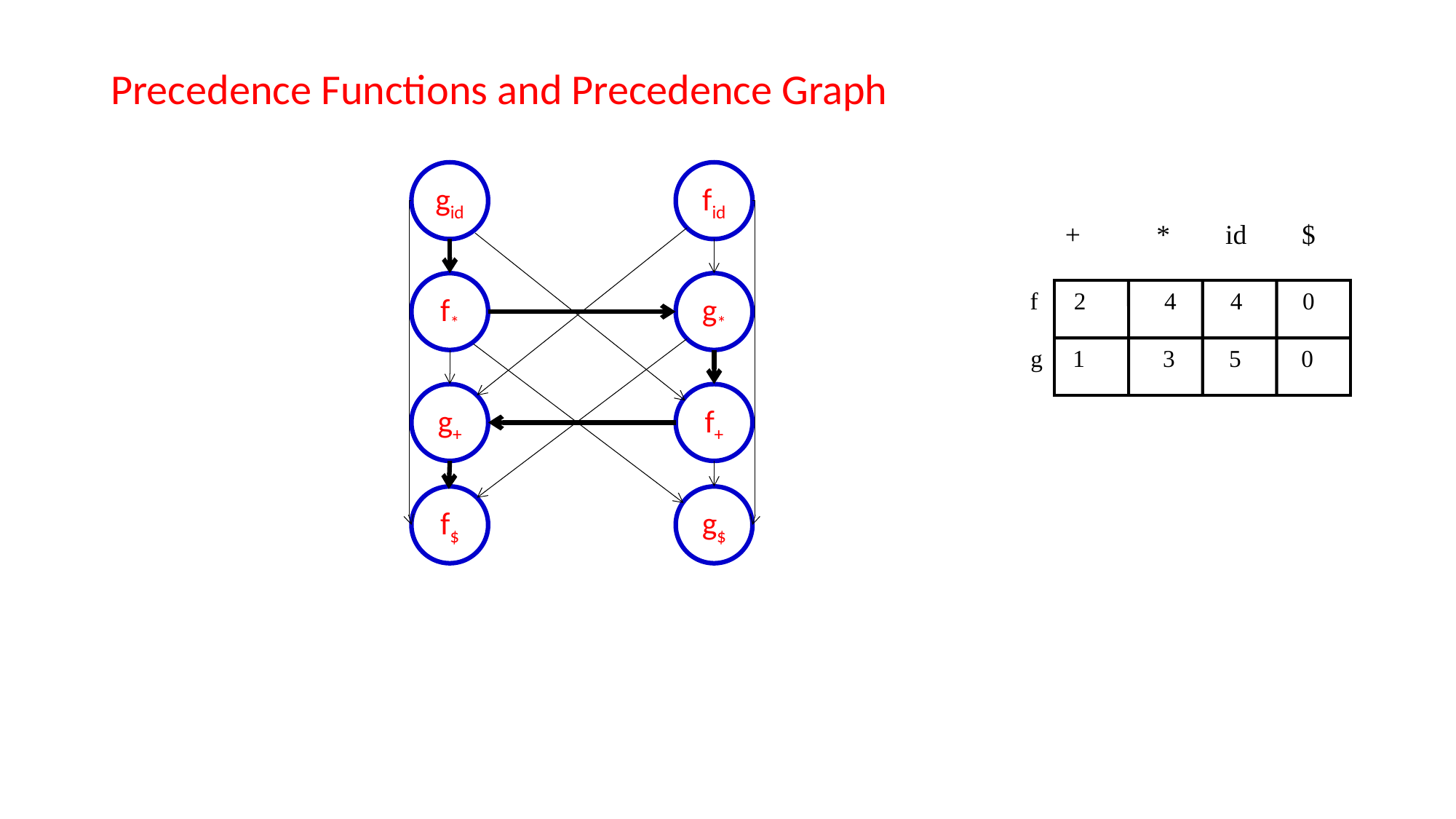

Precedence Functions and Precedence Graph
gid
fid
+           *        id        $
    f      2             4         4          0

g     1             3         5          0

f*
g*
g+
f+
f$
g$